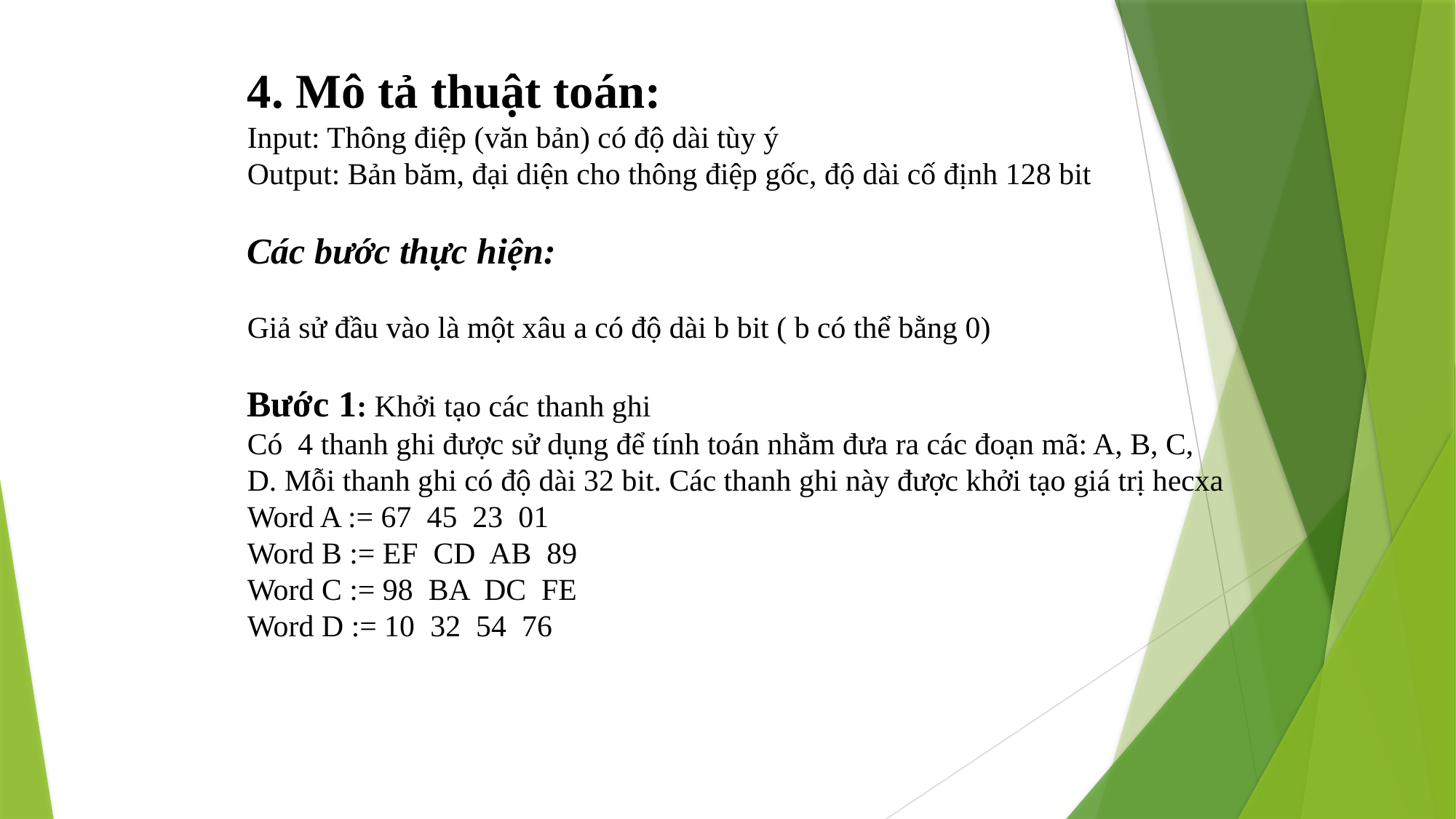

4. Mô tả thuật toán:
Input: Thông điệp (văn bản) có độ dài tùy ý
Output: Bản băm, đại diện cho thông điệp gốc, độ dài cố định 128 bit

Các bước thực hiện:

Giả sử đầu vào là một xâu a có độ dài b bit ( b có thể bằng 0)

Bước 1: Khởi tạo các thanh ghi
Có  4 thanh ghi được sử dụng để tính toán nhằm đưa ra các đoạn mã: A, B, C, D. Mỗi thanh ghi có độ dài 32 bit. Các thanh ghi này được khởi tạo giá trị hecxa
Word A := 67  45  23  01
Word B := EF  CD  AB  89
Word C := 98  BA  DC  FE
Word D := 10  32  54  76